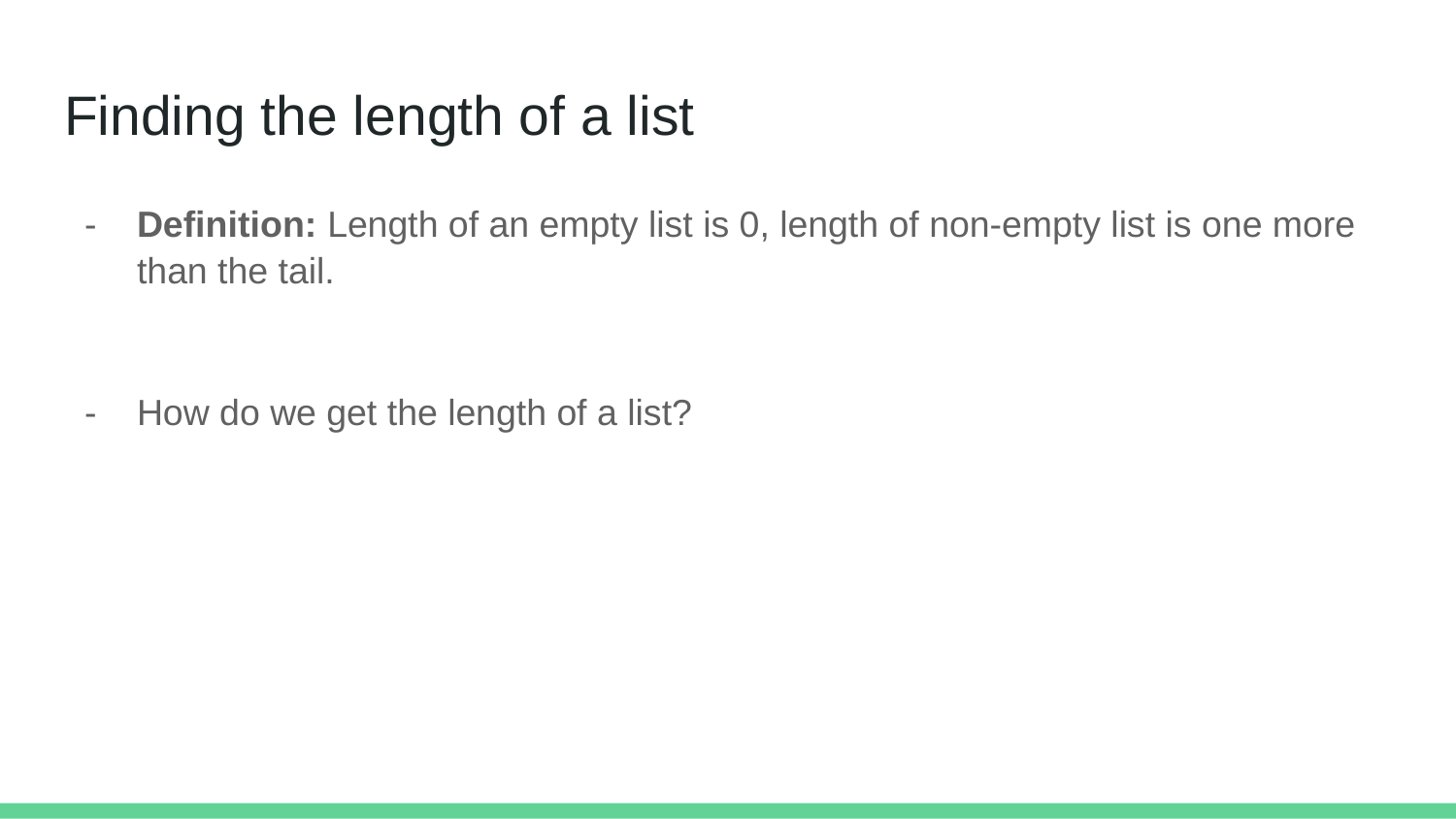

# Finding the length of a list
Definition: Length of an empty list is 0, length of non-empty list is one more than the tail.

How do we get the length of a list?